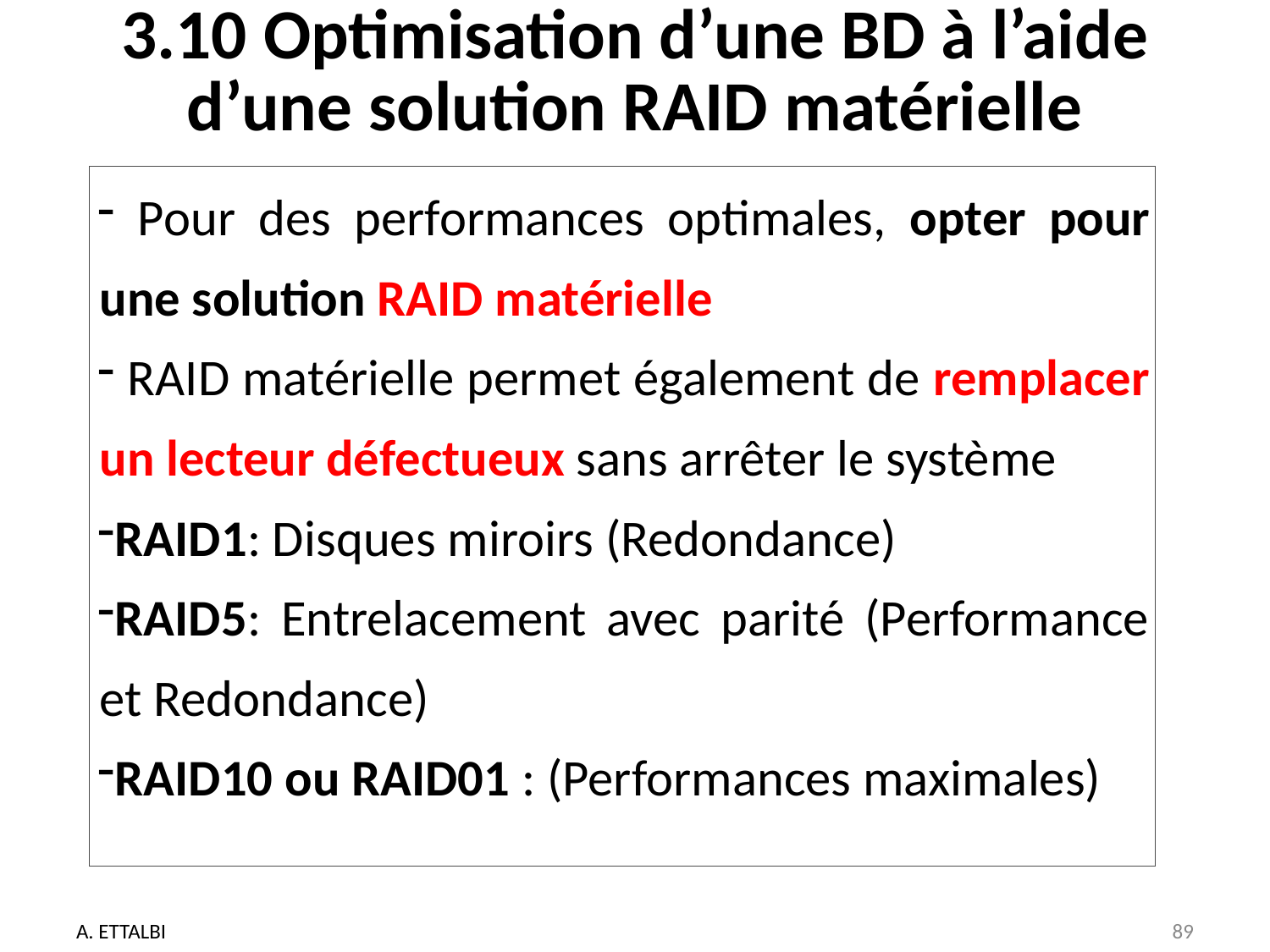

# 3.10 Optimisation d’une BD à l’aide d’une solution RAID matérielle
 Pour des performances optimales, opter pour une solution RAID matérielle
 RAID matérielle permet également de remplacer un lecteur défectueux sans arrêter le système
RAID1: Disques miroirs (Redondance)
RAID5: Entrelacement avec parité (Performance et Redondance)
RAID10 ou RAID01 : (Performances maximales)
A. ETTALBI
89